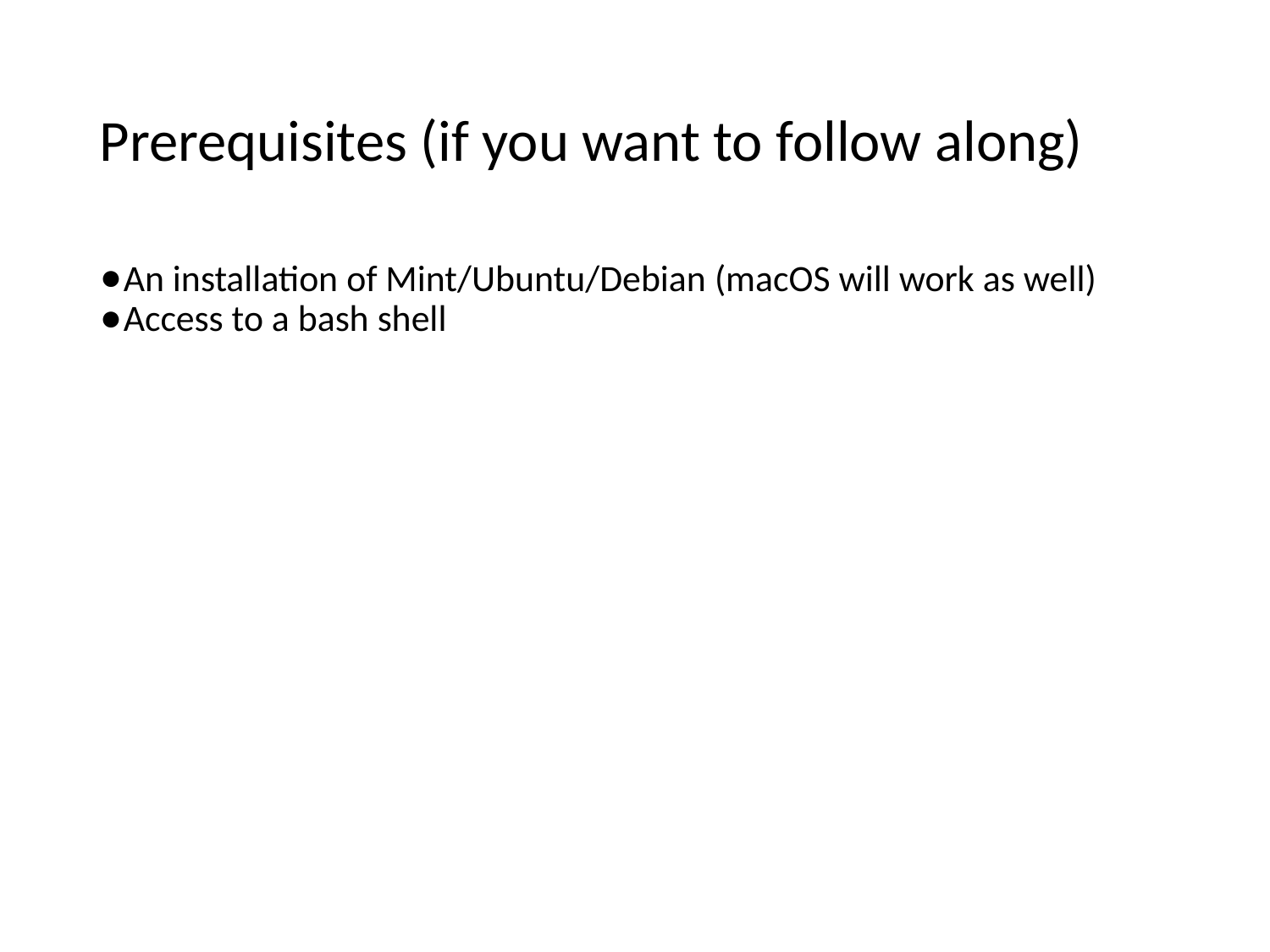

Prerequisites (if you want to follow along)
An installation of Mint/Ubuntu/Debian (macOS will work as well)
Access to a bash shell